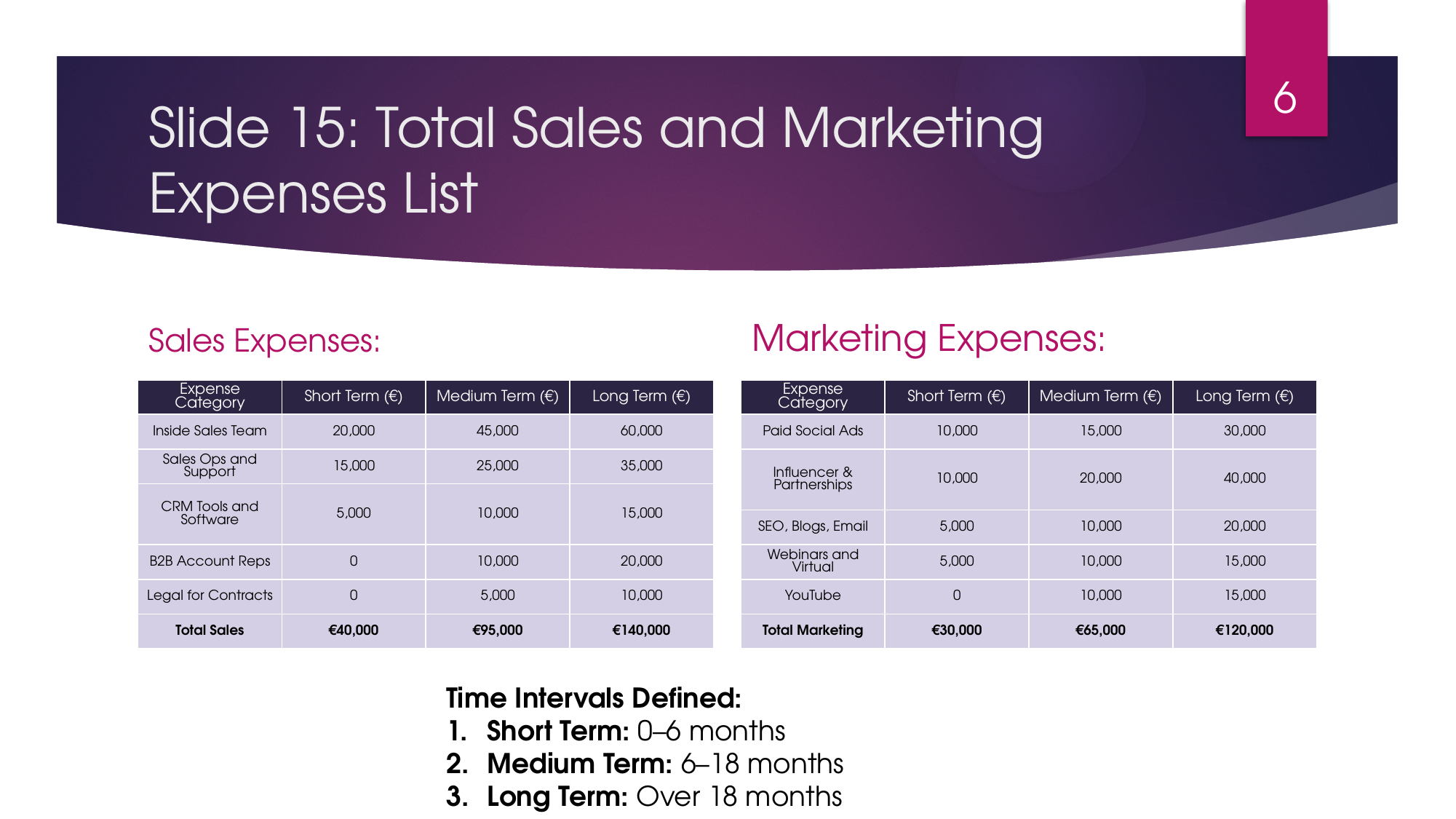

6
# Slide 15: Total Sales and Marketing Expenses List
Sales Expenses:
Marketing Expenses:
| Expense Category | Short Term (€) | Medium Term (€) | Long Term (€) |
| --- | --- | --- | --- |
| Inside Sales Team | 20,000 | 45,000 | 60,000 |
| Sales Ops and Support | 15,000 | 25,000 | 35,000 |
| CRM Tools and Software | 5,000 | 10,000 | 15,000 |
| B2B Account Reps | 0 | 10,000 | 20,000 |
| Legal for Contracts | 0 | 5,000 | 10,000 |
| Total Sales | €40,000 | €95,000 | €140,000 |
| Expense Category | Short Term (€) | Medium Term (€) | Long Term (€) |
| --- | --- | --- | --- |
| Paid Social Ads | 10,000 | 15,000 | 30,000 |
| Influencer & Partnerships | 10,000 | 20,000 | 40,000 |
| SEO, Blogs, Email | 5,000 | 10,000 | 20,000 |
| Webinars and Virtual | 5,000 | 10,000 | 15,000 |
| YouTube | 0 | 10,000 | 15,000 |
| Total Marketing | €30,000 | €65,000 | €120,000 |
Time Intervals Defined:
Short Term: 0–6 months
Medium Term: 6–18 months
Long Term: Over 18 months